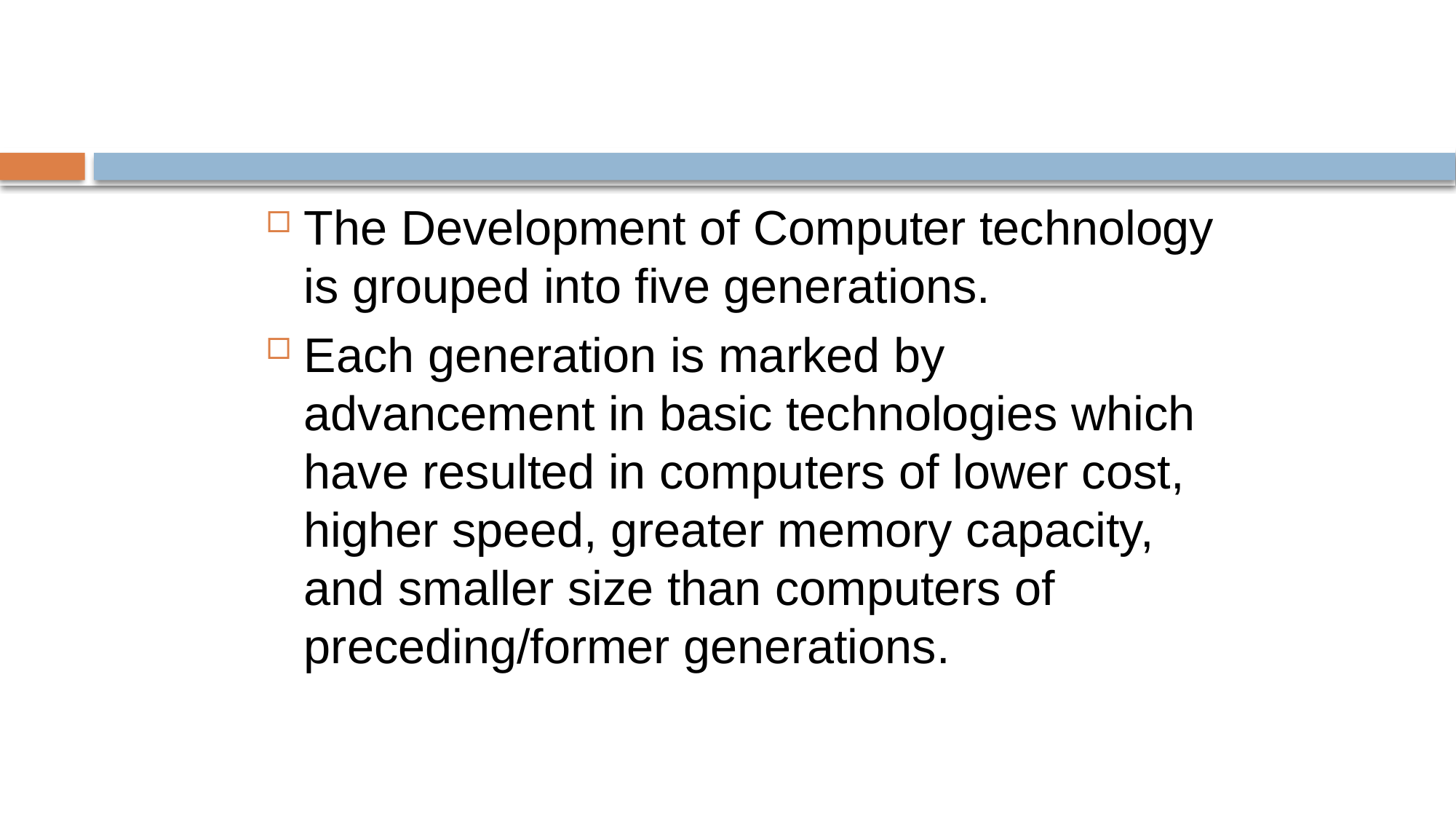

#
The Development of Computer technology is grouped into five generations.
Each generation is marked by advancement in basic technologies which have resulted in computers of lower cost, higher speed, greater memory capacity, and smaller size than computers of preceding/former generations.